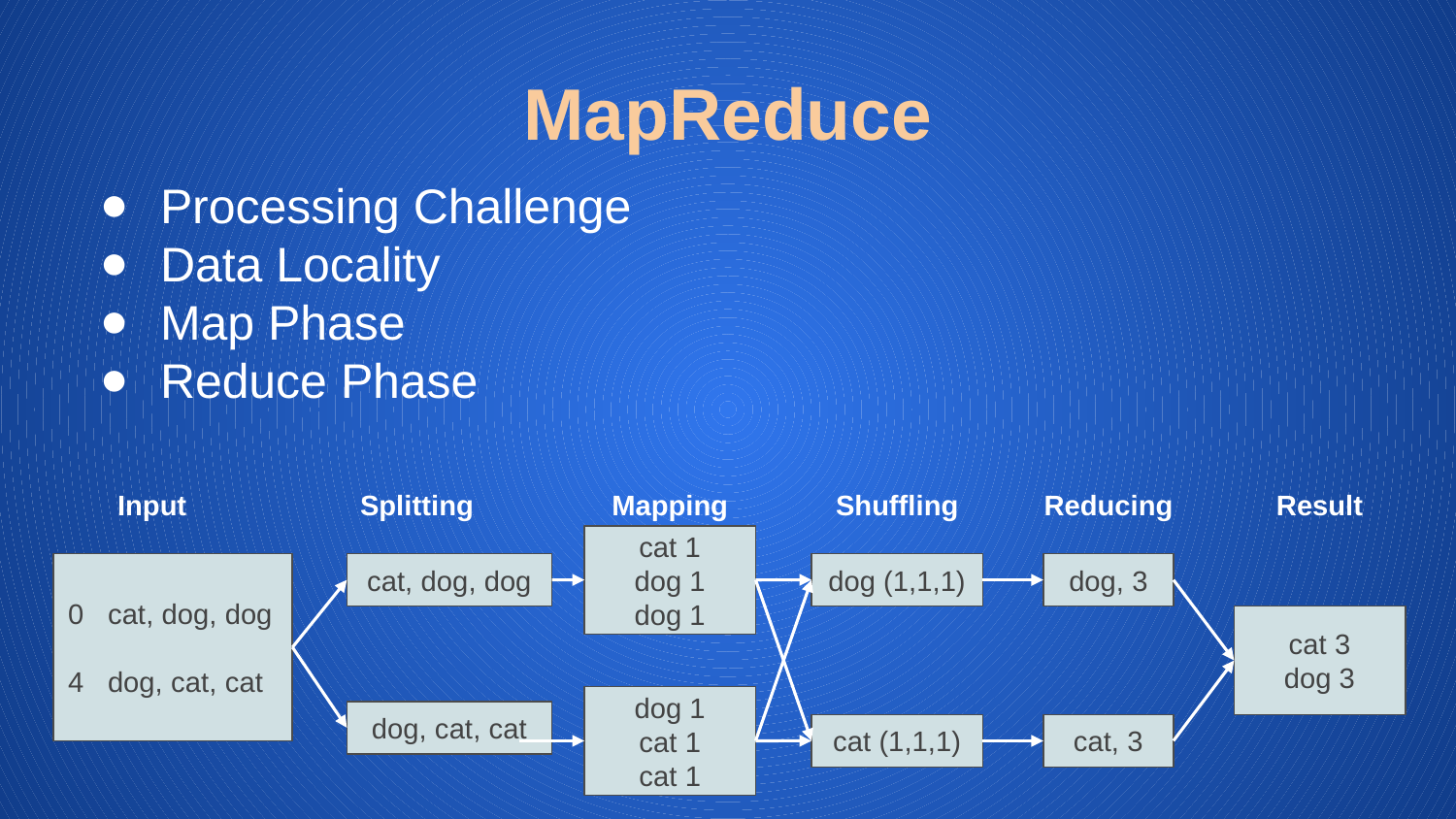

# MapReduce
Processing Challenge
Data Locality
Map Phase
Reduce Phase
Input
Splitting
Mapping
Shuffling
Reducing
Result
     cat 1
dog 1
dog 1
0   cat, dog, dog

4   dog, cat, cat
cat, dog, dog
dog (1,1,1)
dog, 3
cat 3
dog 3
dog 1
cat 1
cat 1
dog, cat, cat
cat (1,1,1)
cat, 3